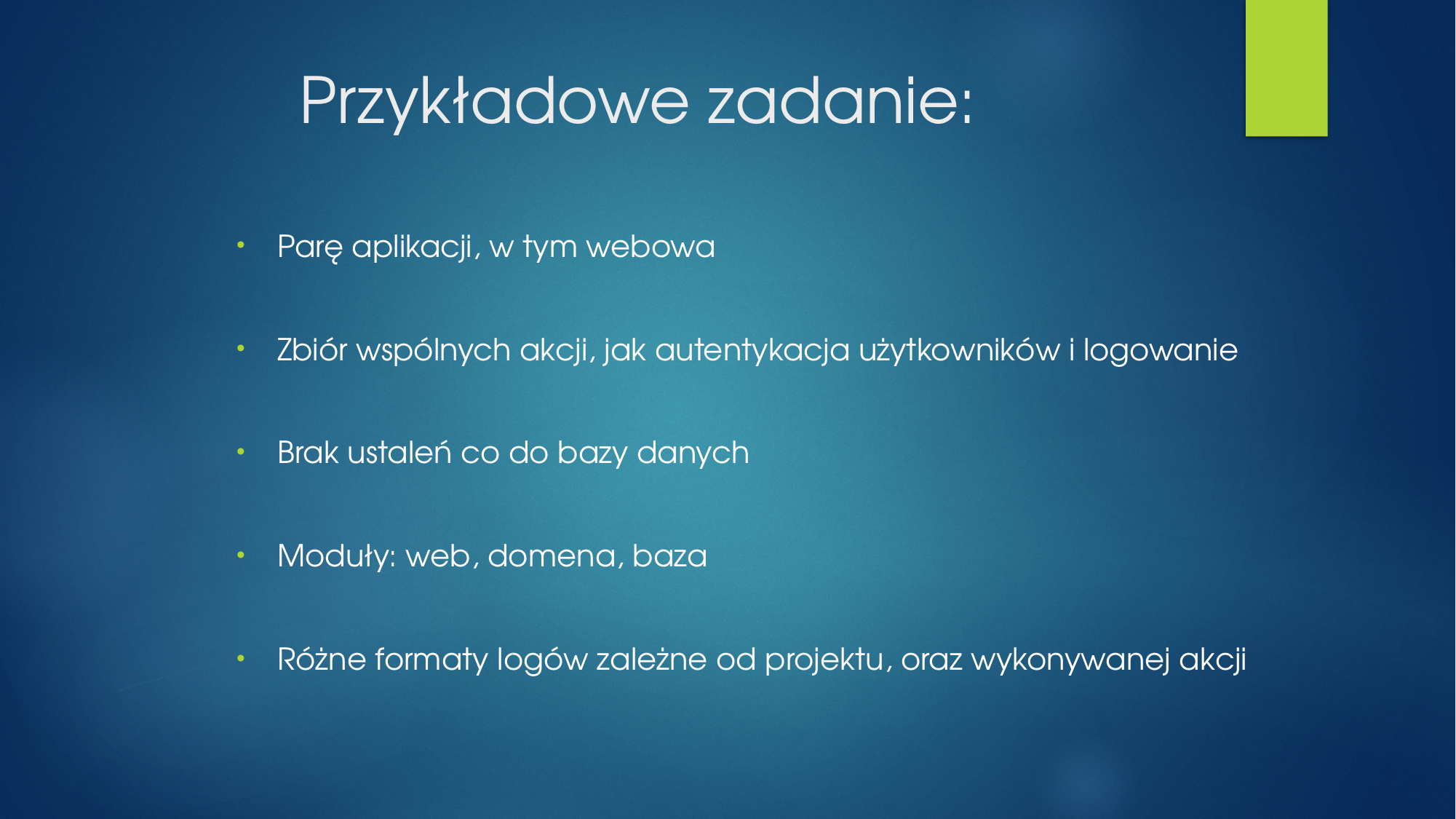

# Przykładowe zadanie:
Parę aplikacji, w tym webowa

Zbiór wspólnych akcji, jak autentykacja użytkowników i logowanie

Brak ustaleń co do bazy danych

Moduły: web, domena, baza

Różne formaty logów zależne od projektu, oraz wykonywanej akcji